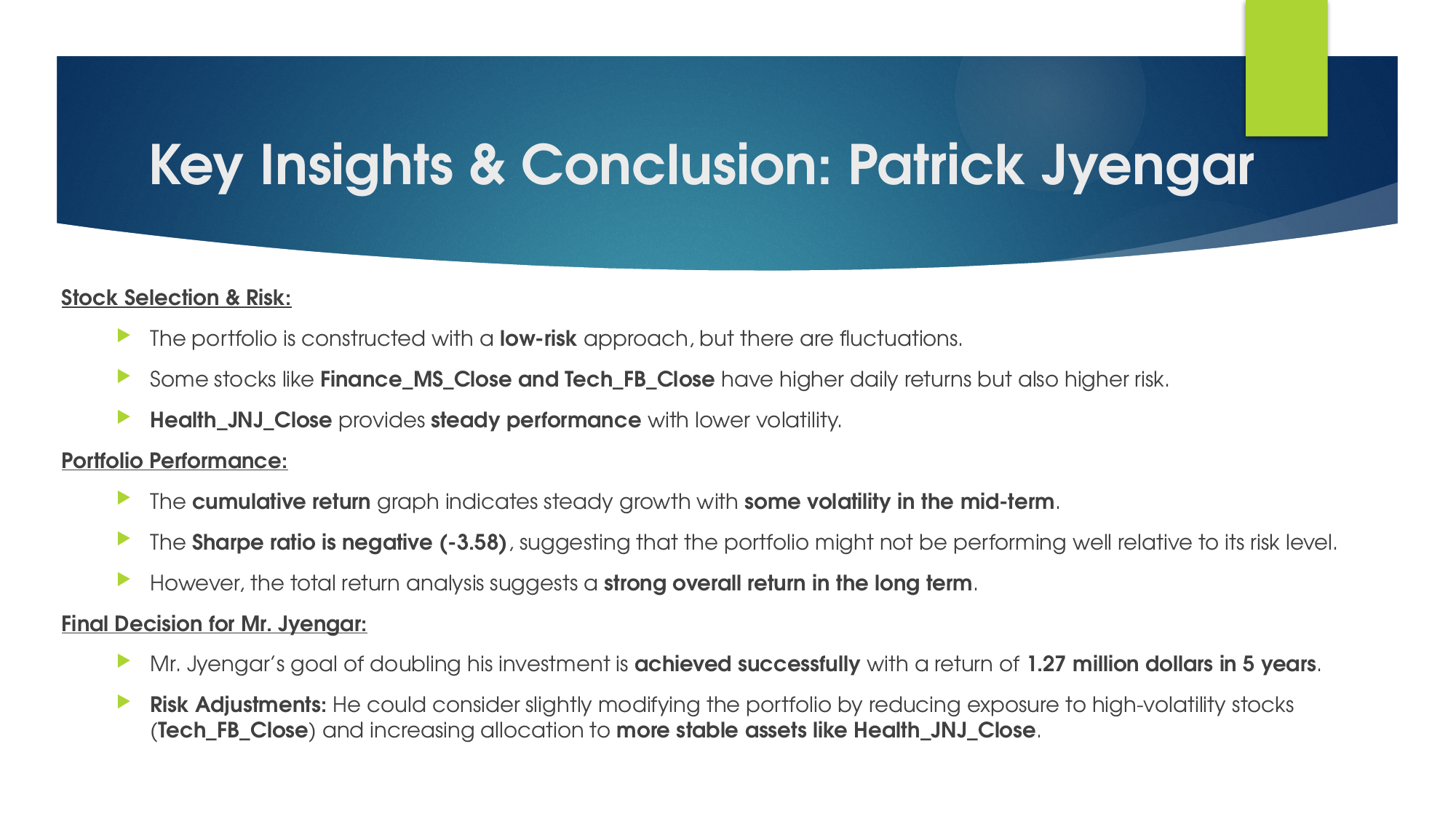

# Key Insights & Conclusion: Patrick Jyengar
Stock Selection & Risk:
The portfolio is constructed with a low-risk approach, but there are fluctuations.
Some stocks like Finance_MS_Close and Tech_FB_Close have higher daily returns but also higher risk.
Health_JNJ_Close provides steady performance with lower volatility.
Portfolio Performance:
The cumulative return graph indicates steady growth with some volatility in the mid-term.
The Sharpe ratio is negative (-3.58), suggesting that the portfolio might not be performing well relative to its risk level.
However, the total return analysis suggests a strong overall return in the long term.
Final Decision for Mr. Jyengar:
Mr. Jyengar’s goal of doubling his investment is achieved successfully with a return of 1.27 million dollars in 5 years.
Risk Adjustments: He could consider slightly modifying the portfolio by reducing exposure to high-volatility stocks (Tech_FB_Close) and increasing allocation to more stable assets like Health_JNJ_Close.